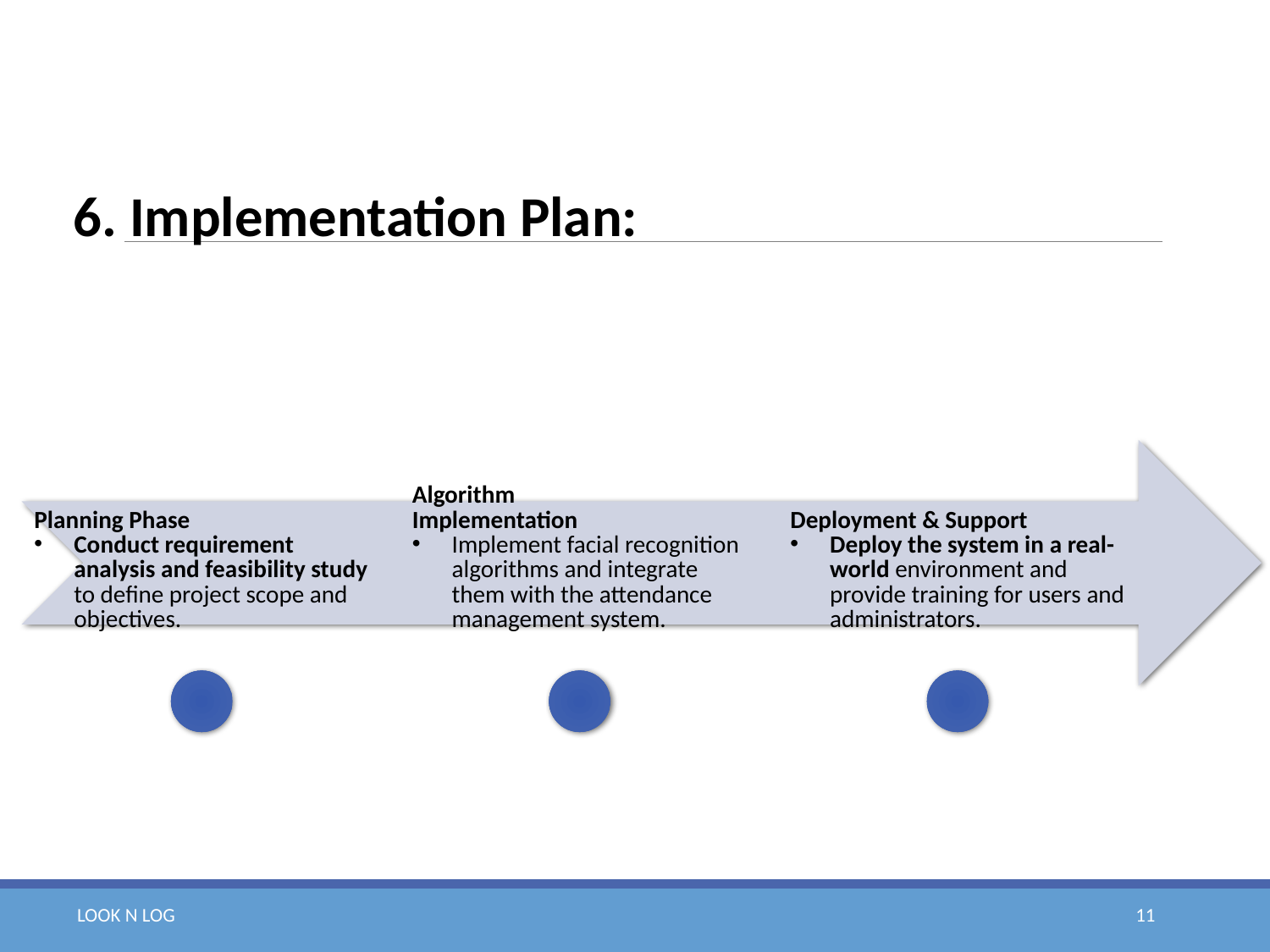

6. Implementation Plan:
Planning Phase
Conduct requirement analysis and feasibility study to define project scope and objectives.
Algorithm
Implementation
Implement facial recognition algorithms and integrate them with the attendance management system.
Deployment & Support
Deploy the system in a real-world environment and provide training for users and administrators.
LOOK N LOG
11